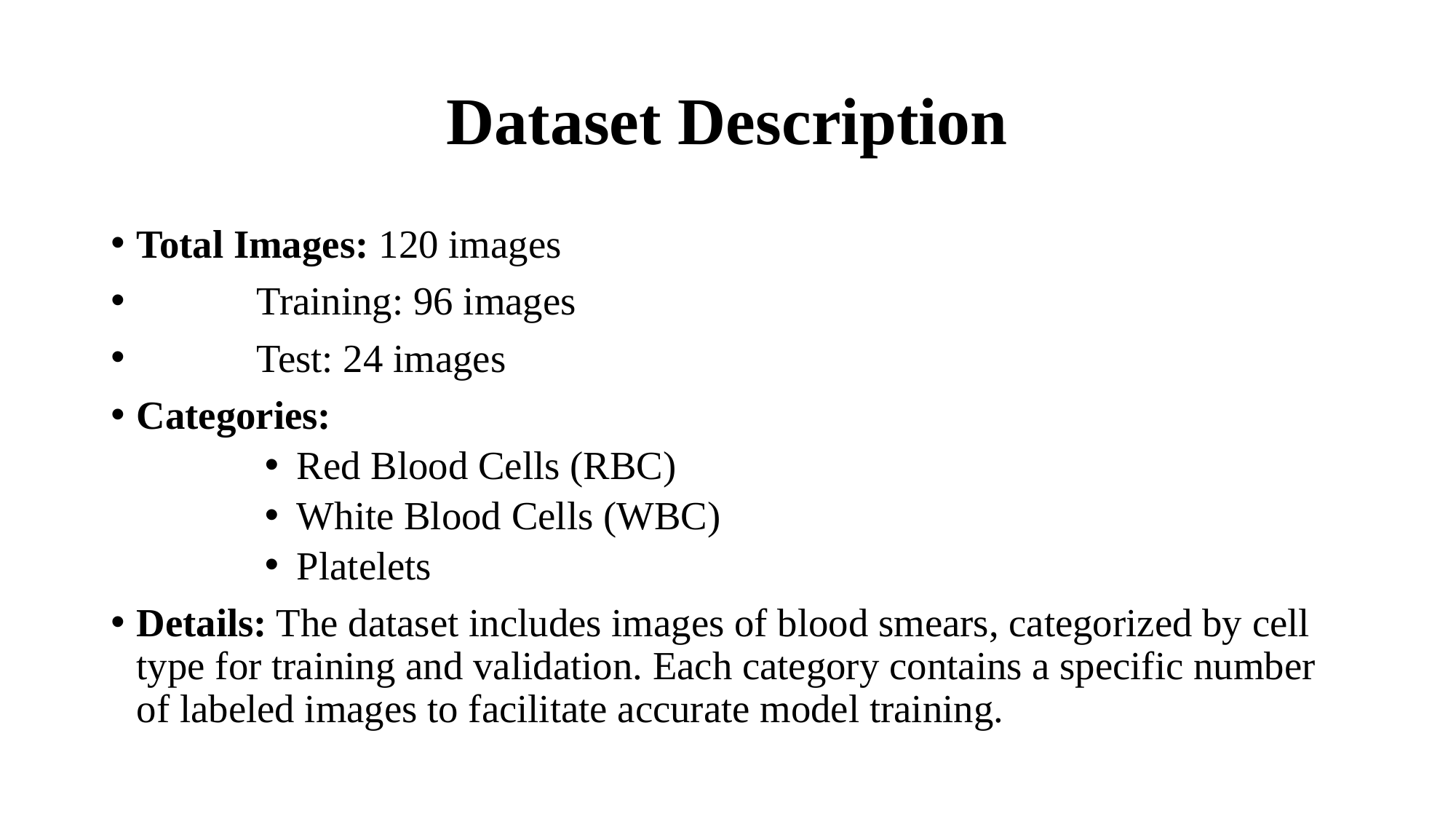

# Dataset Description
Total Images: 120 images
            Training: 96 images
            Test: 24 images
Categories:
Red Blood Cells (RBC)
White Blood Cells (WBC)
Platelets
Details: The dataset includes images of blood smears, categorized by cell type for training and validation. Each category contains a specific number of labeled images to facilitate accurate model training.